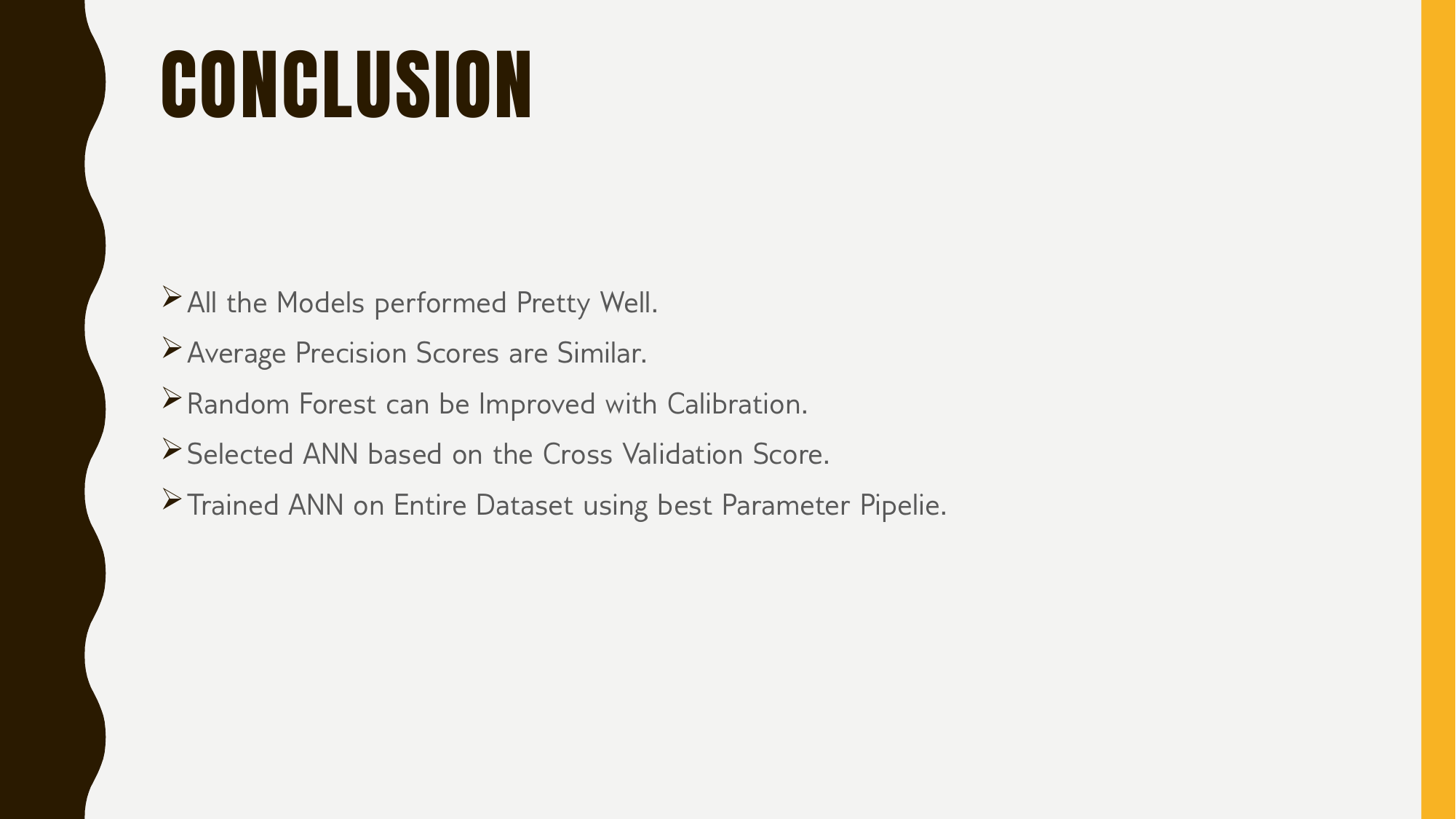

# Conclusion
All the Models performed Pretty Well.
Average Precision Scores are Similar.
Random Forest can be Improved with Calibration.
Selected ANN based on the Cross Validation Score.
Trained ANN on Entire Dataset using best Parameter Pipelie.